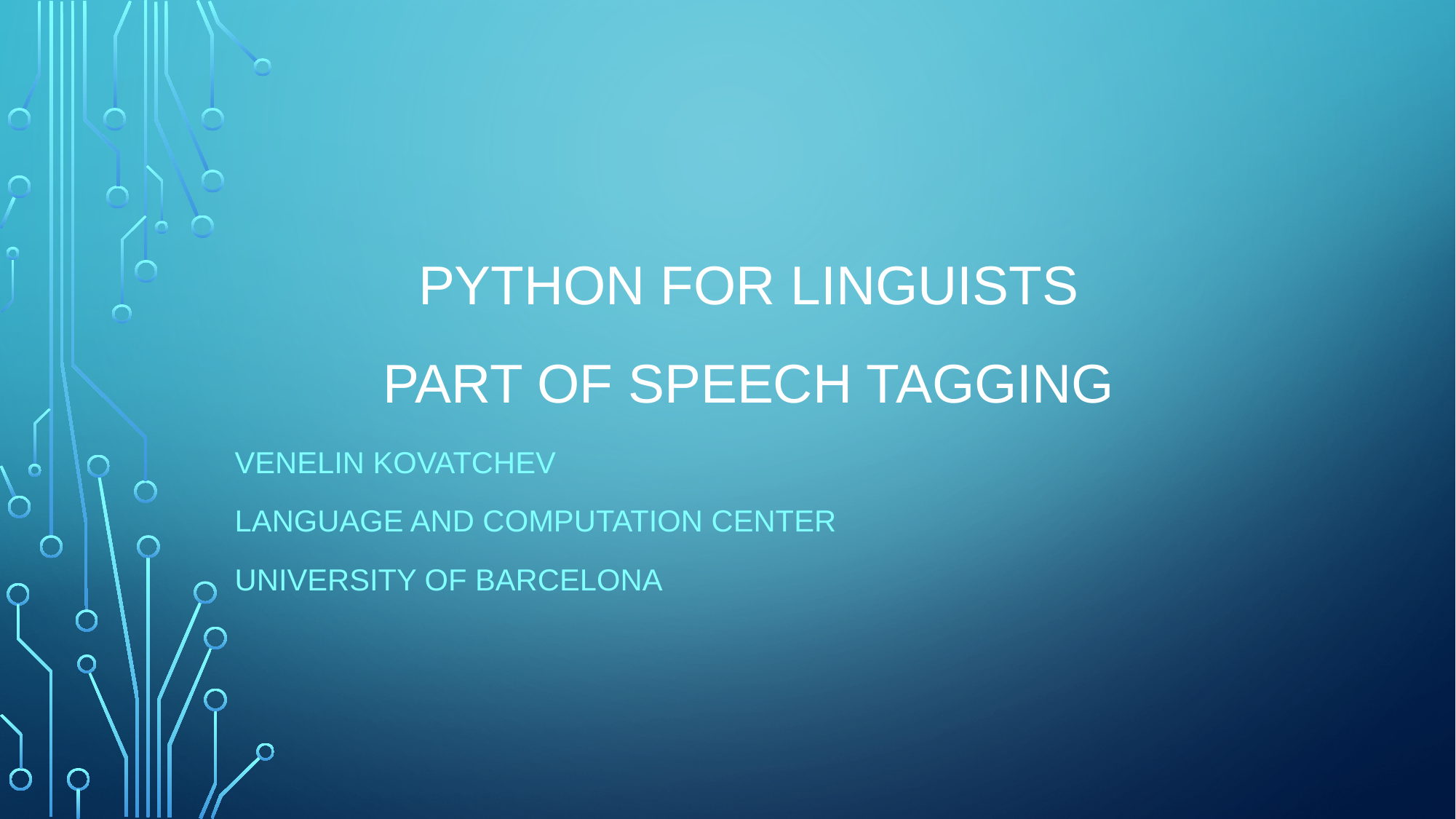

# Python for Linguists Part of Speech Tagging
Venelin Kovatchev
Language and computation center
University of Barcelona